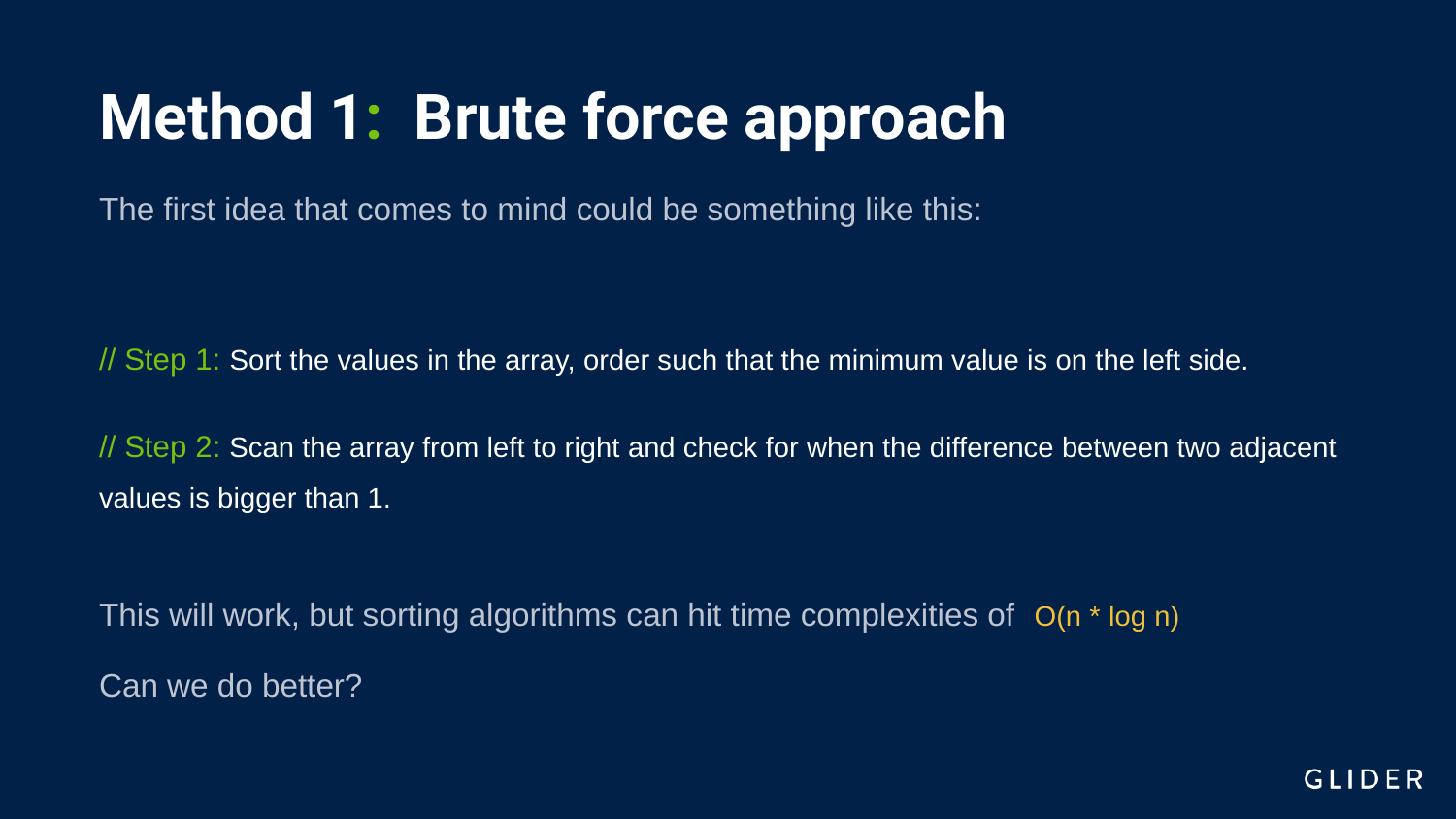

# Method 1:  Brute force approach

The first idea that comes to mind could be something like this:

// Step 1: Sort the values in the array, order such that the minimum value is on the left side.
// Step 2: Scan the array from left to right and check for when the difference between two adjacent values is bigger than 1.
This will work, but sorting algorithms can hit time complexities of  O(n * log n)
Can we do better?